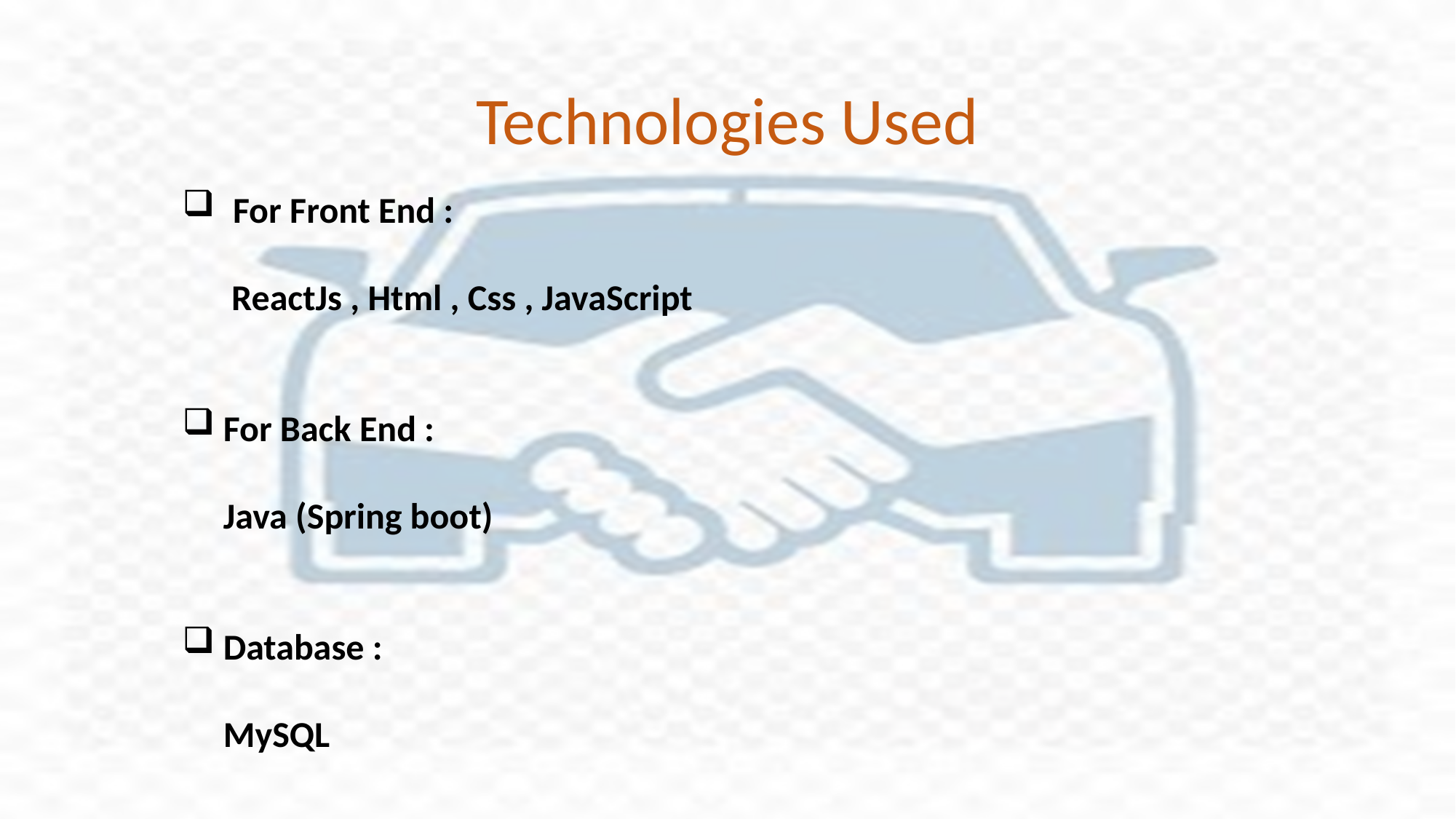

# Technologies Used
  For Front End :

      ReactJs , Html , Css , JavaScript

For Back End :

     Java (Spring boot)

Database :

     MySQL